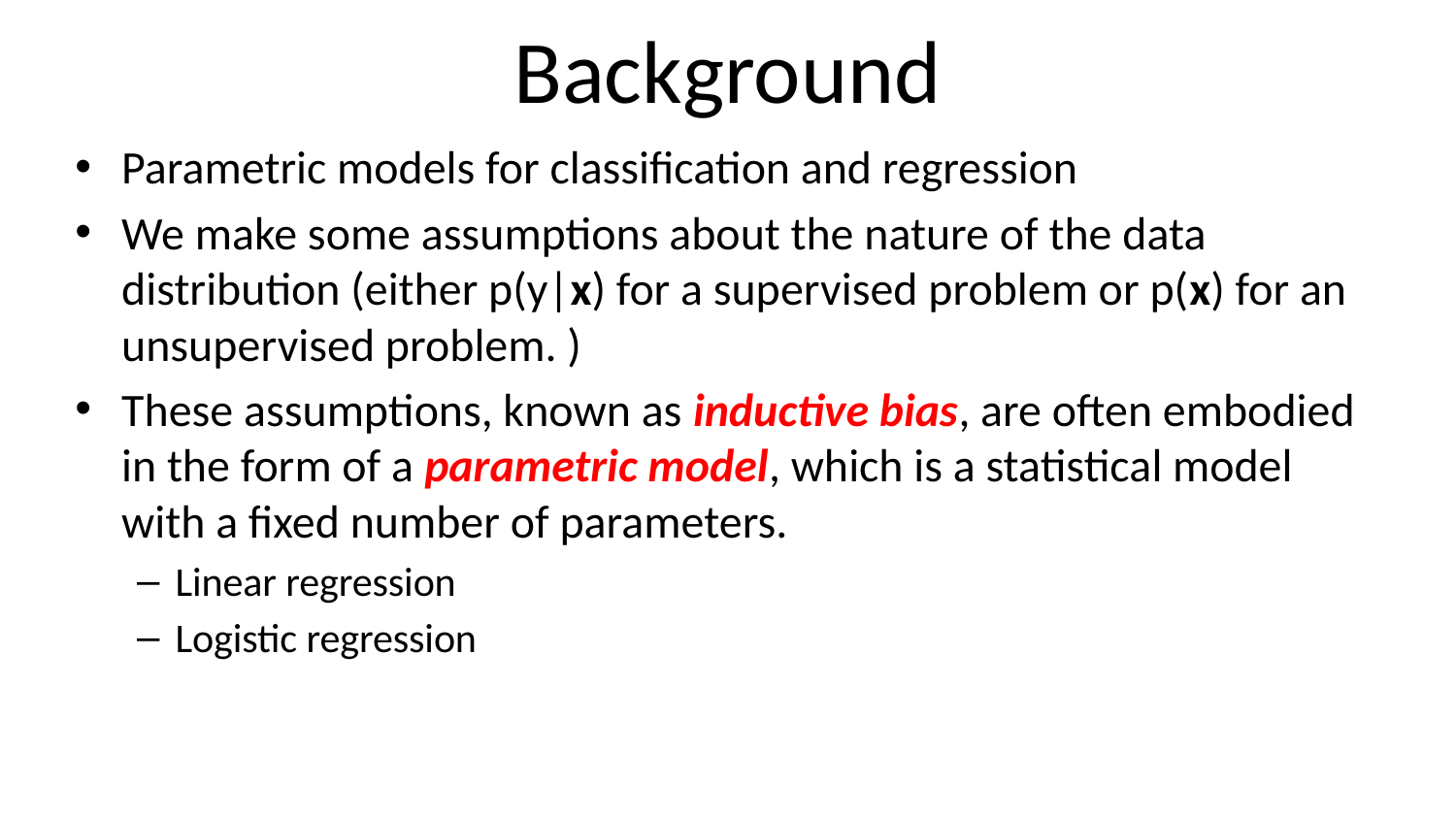

# Background
Parametric models for classification and regression
We make some assumptions about the nature of the data distribution (either p(y|x) for a supervised problem or p(x) for an unsupervised problem. )
These assumptions, known as inductive bias, are often embodied in the form of a parametric model, which is a statistical model with a fixed number of parameters.
Linear regression
Logistic regression